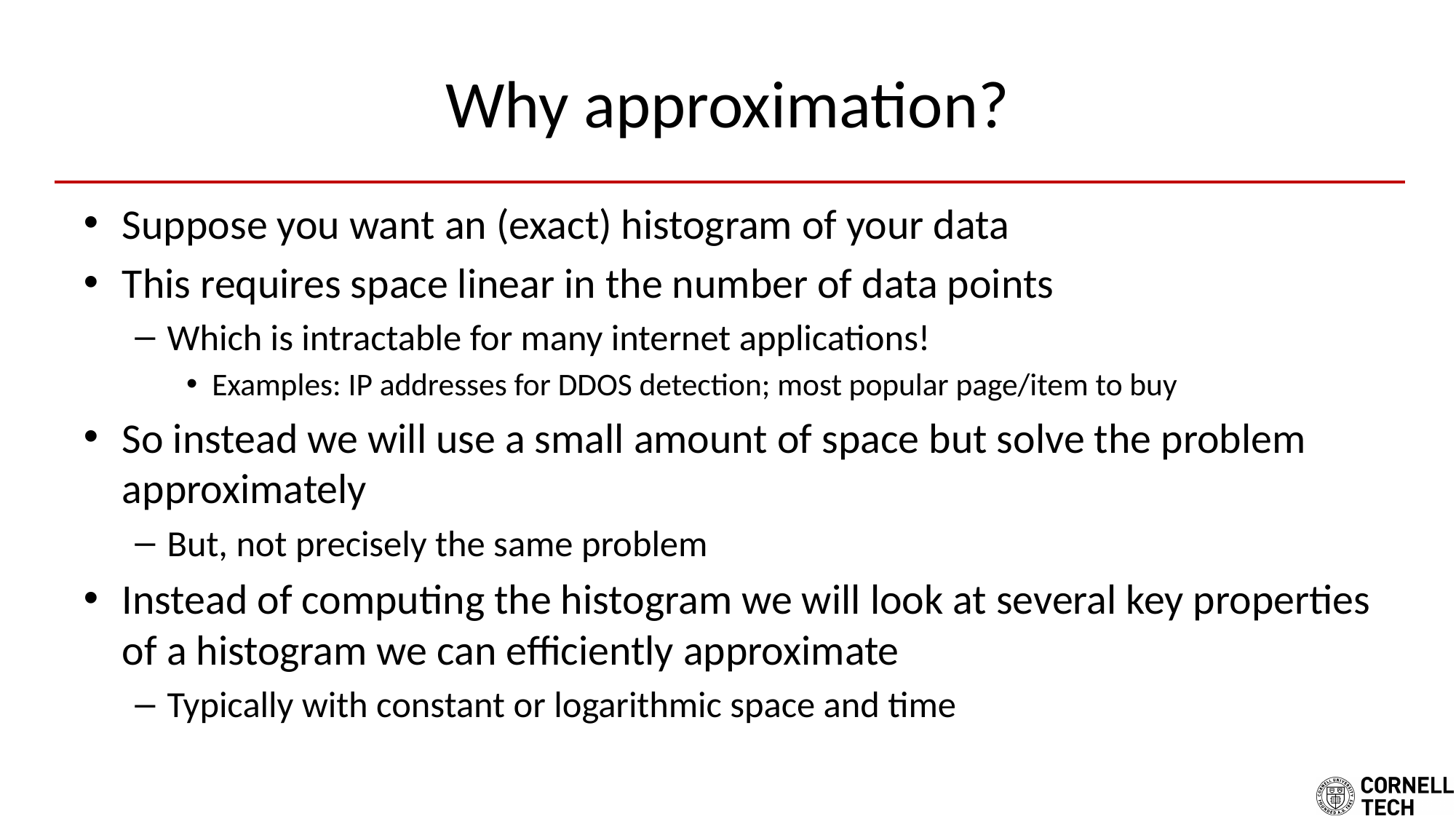

# Why approximation?
Suppose you want an (exact) histogram of your data
This requires space linear in the number of data points
Which is intractable for many internet applications!
Examples: IP addresses for DDOS detection; most popular page/item to buy
So instead we will use a small amount of space but solve the problem approximately
But, not precisely the same problem
Instead of computing the histogram we will look at several key properties of a histogram we can efficiently approximate
Typically with constant or logarithmic space and time